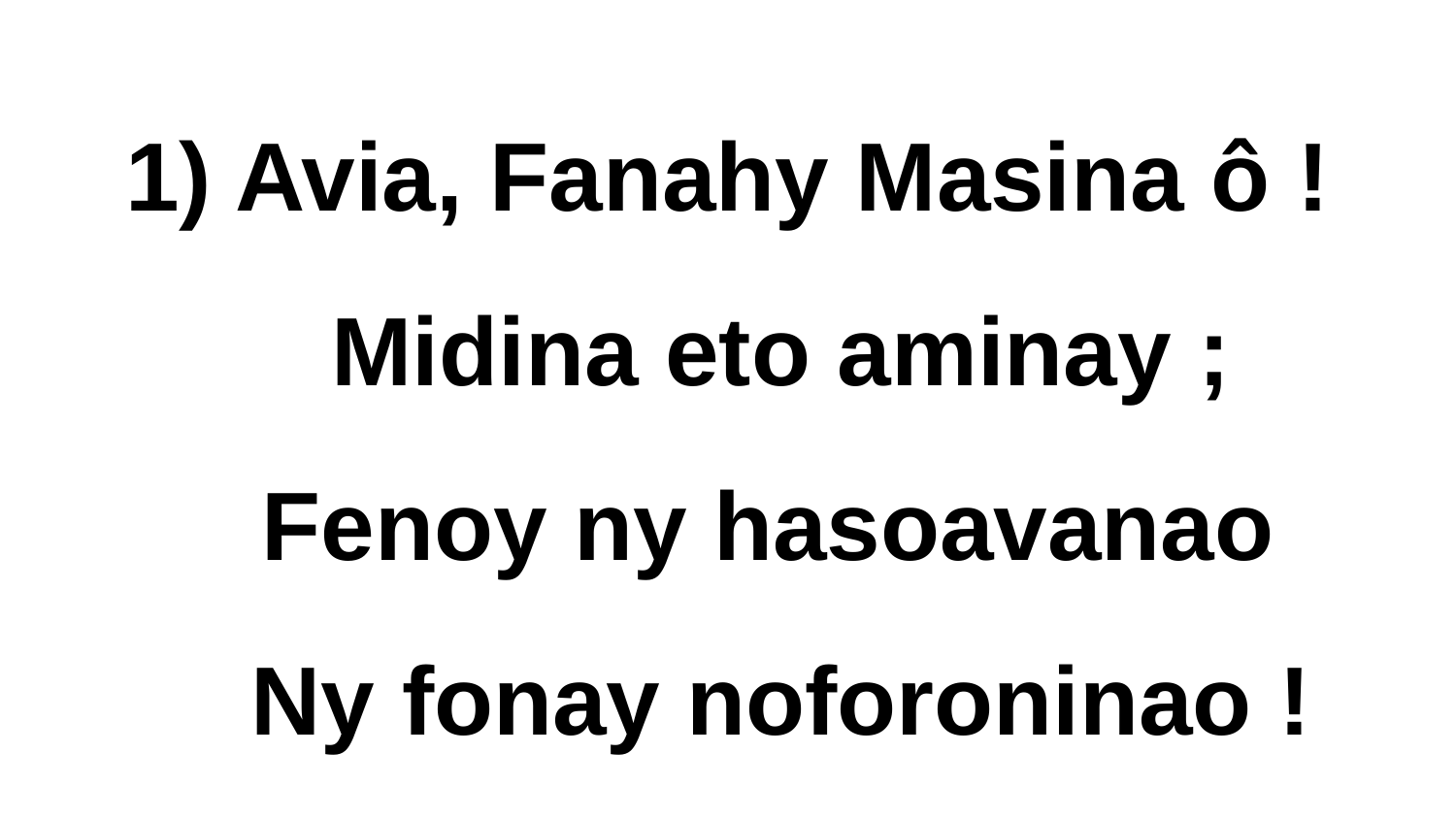

# 1) Avia, Fanahy Masina ô ! Midina eto aminay ; Fenoy ny hasoavanao Ny fonay noforoninao !